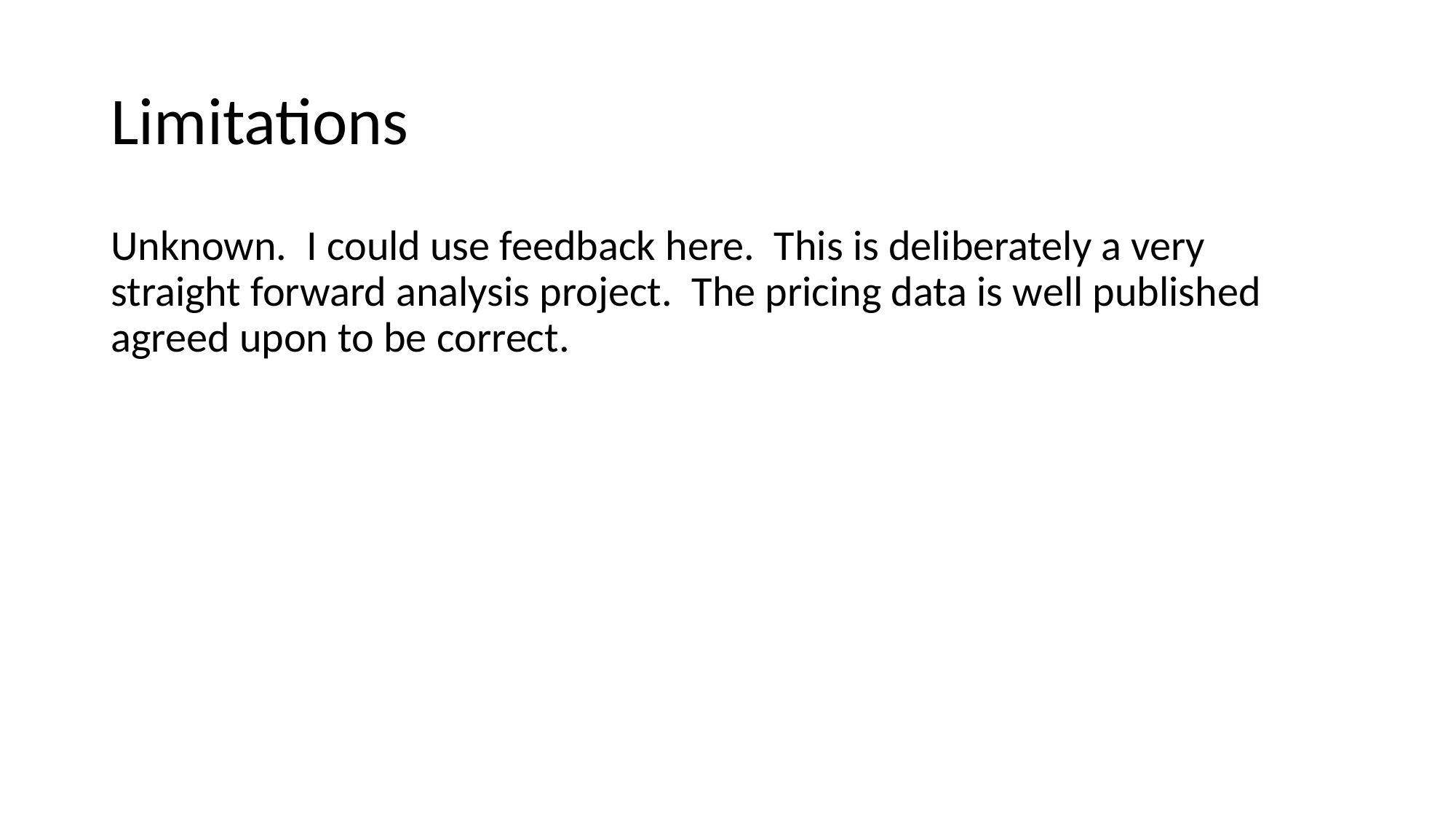

# Limitations
Unknown.  I could use feedback here.  This is deliberately a very straight forward analysis project.  The pricing data is well published agreed upon to be correct.